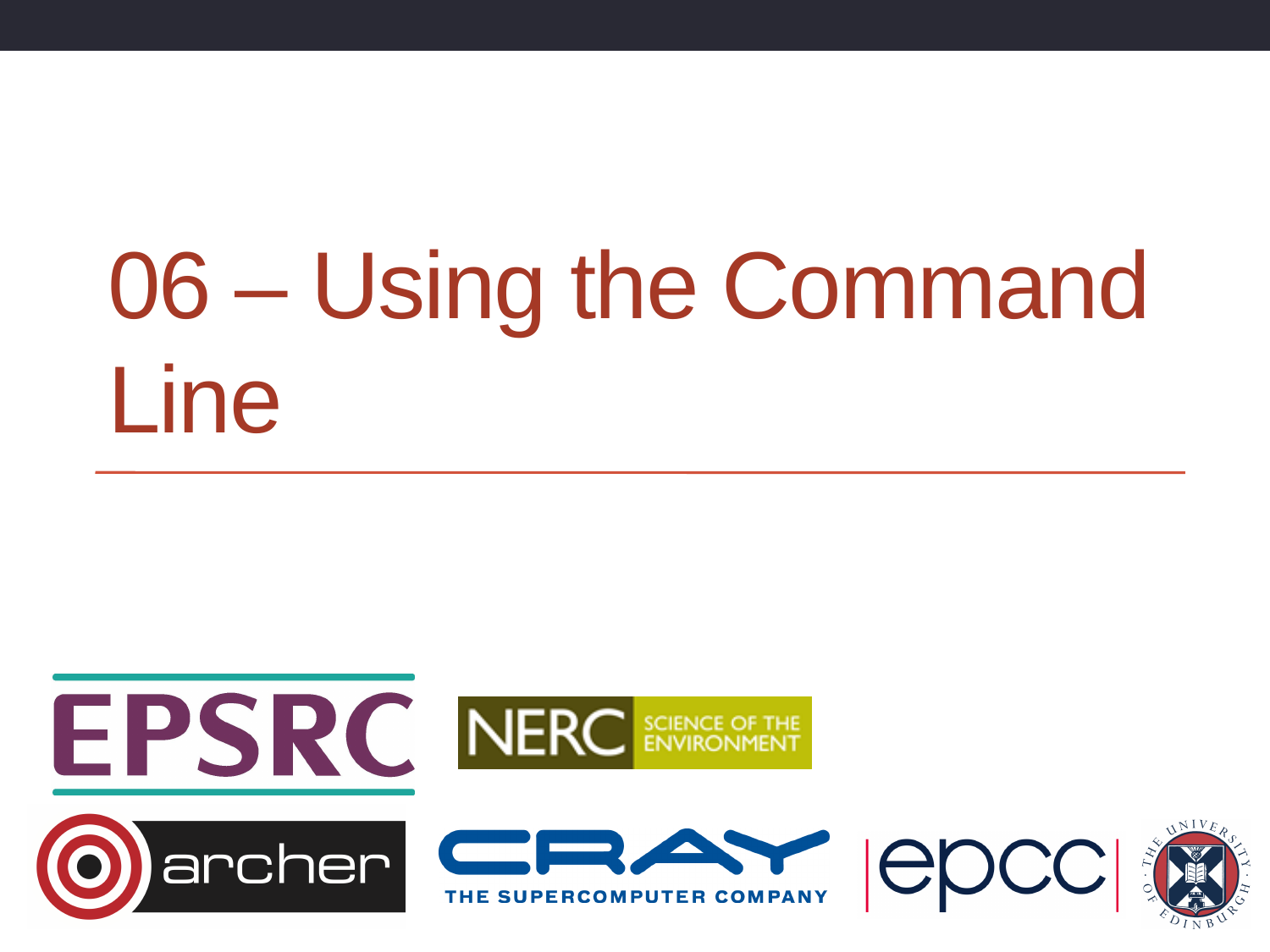

# 06 – Using the Command Line